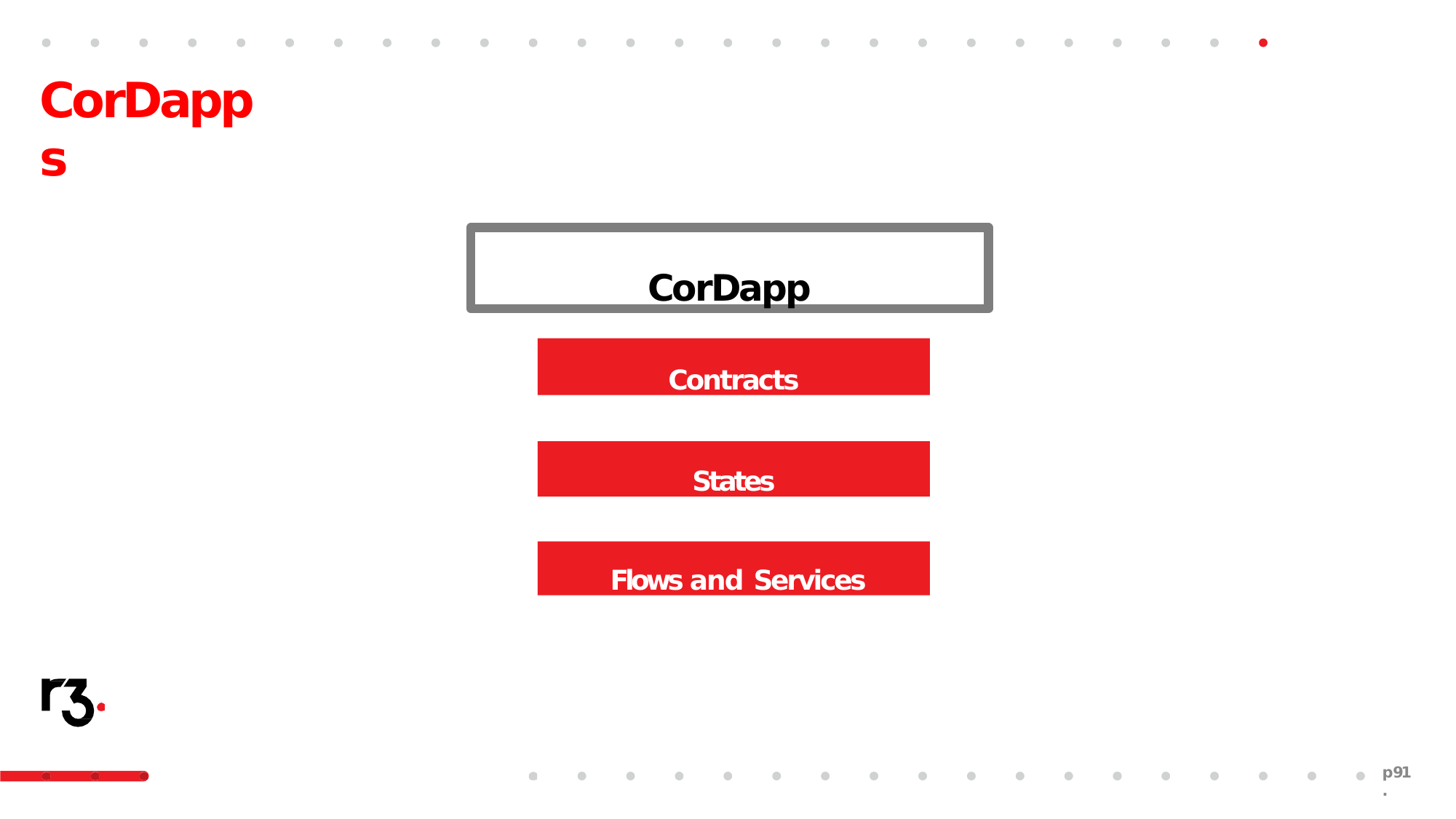

# CorDapps
CorDapp
Contracts
States
Flows and Services
p91.